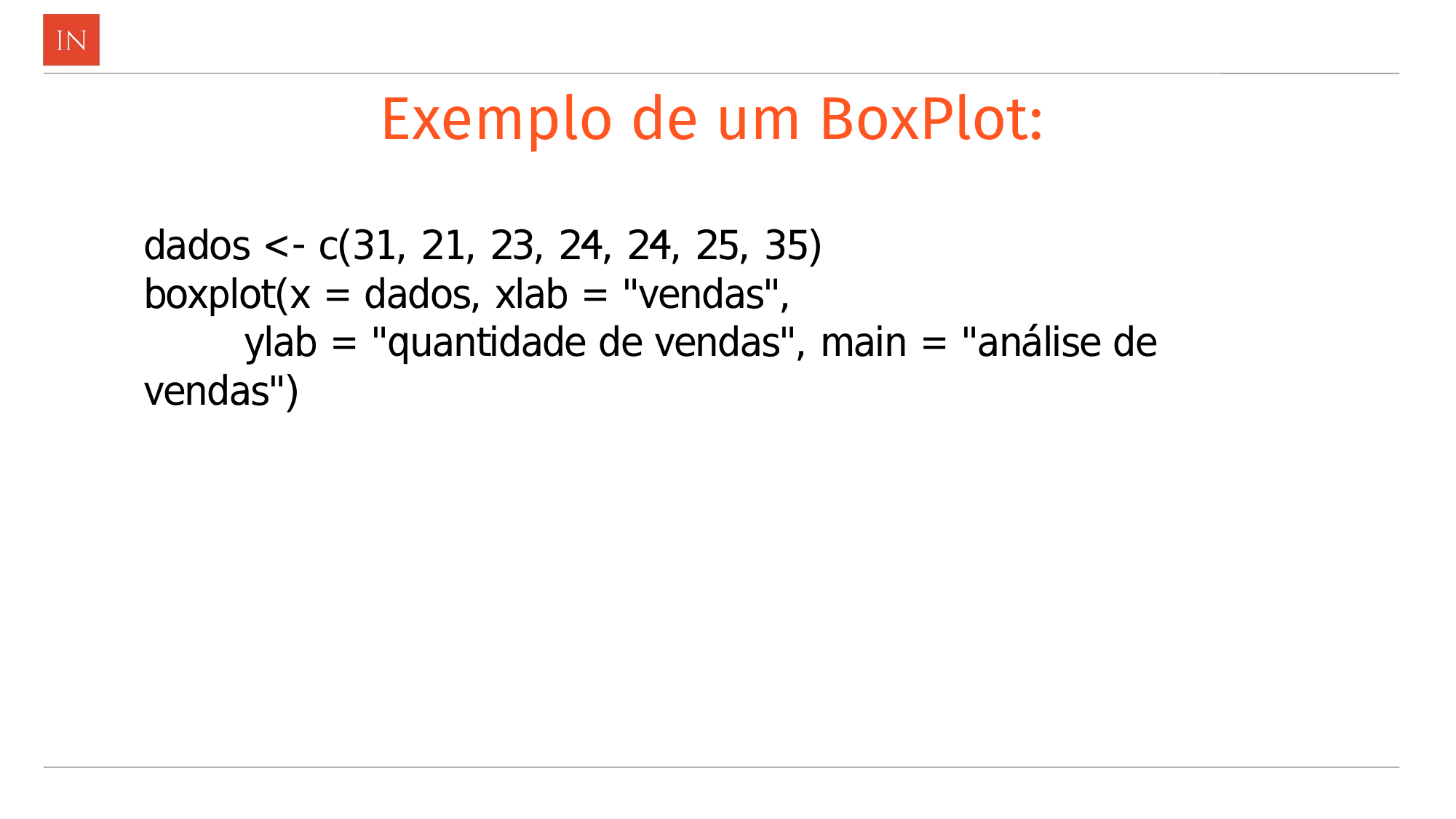

# Exemplo de um BoxPlot:
dados <- c(31, 21, 23, 24, 24, 25, 35)
boxplot(x = dados, xlab = "vendas",
        ylab = "quantidade de vendas", main = "análise de vendas")